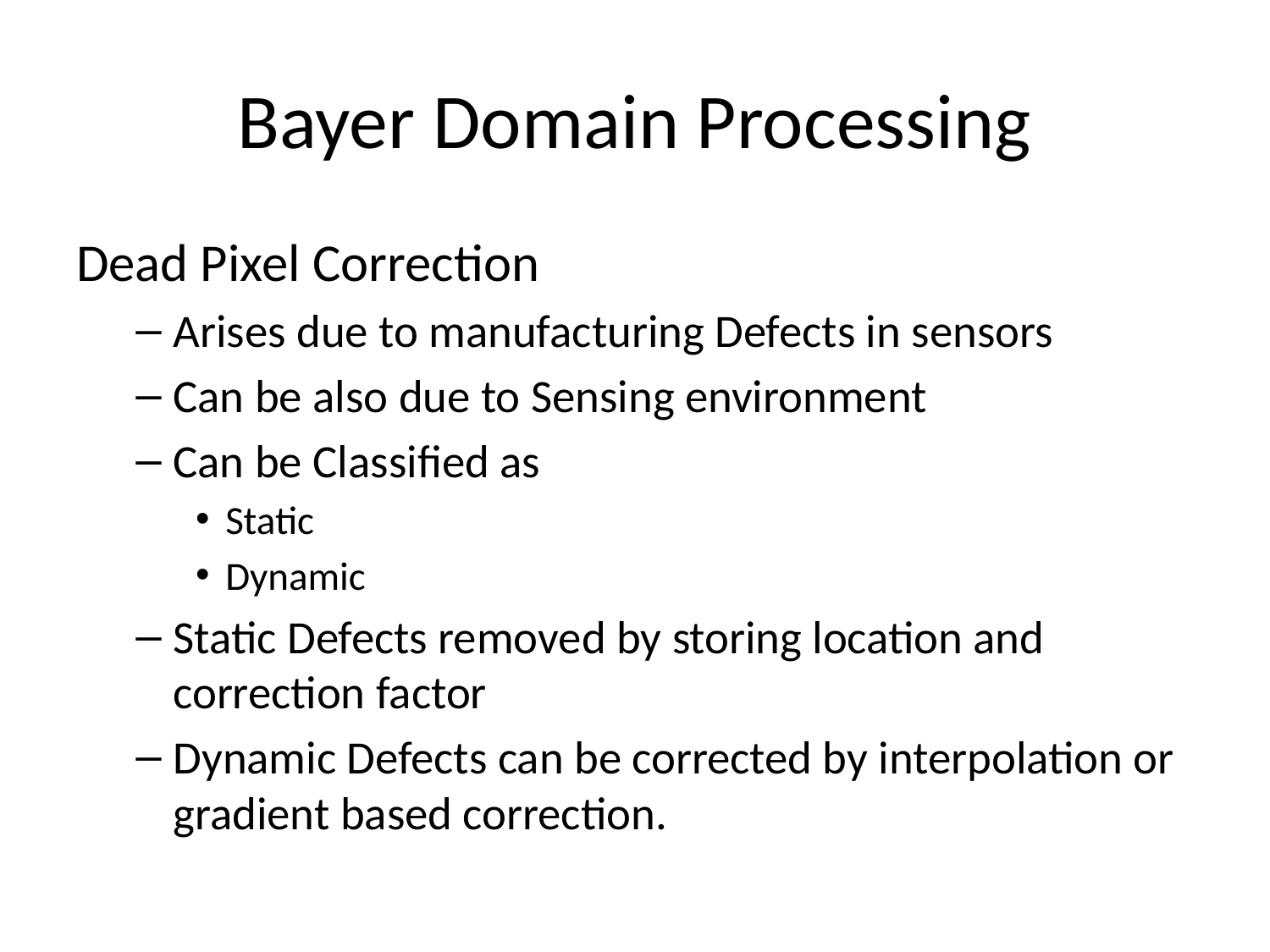

# Bayer Domain Processing
Dead Pixel Correction
Arises due to manufacturing Defects in sensors
Can be also due to Sensing environment
Can be Classified as
Static
Dynamic
Static Defects removed by storing location and correction factor
Dynamic Defects can be corrected by interpolation or gradient based correction.